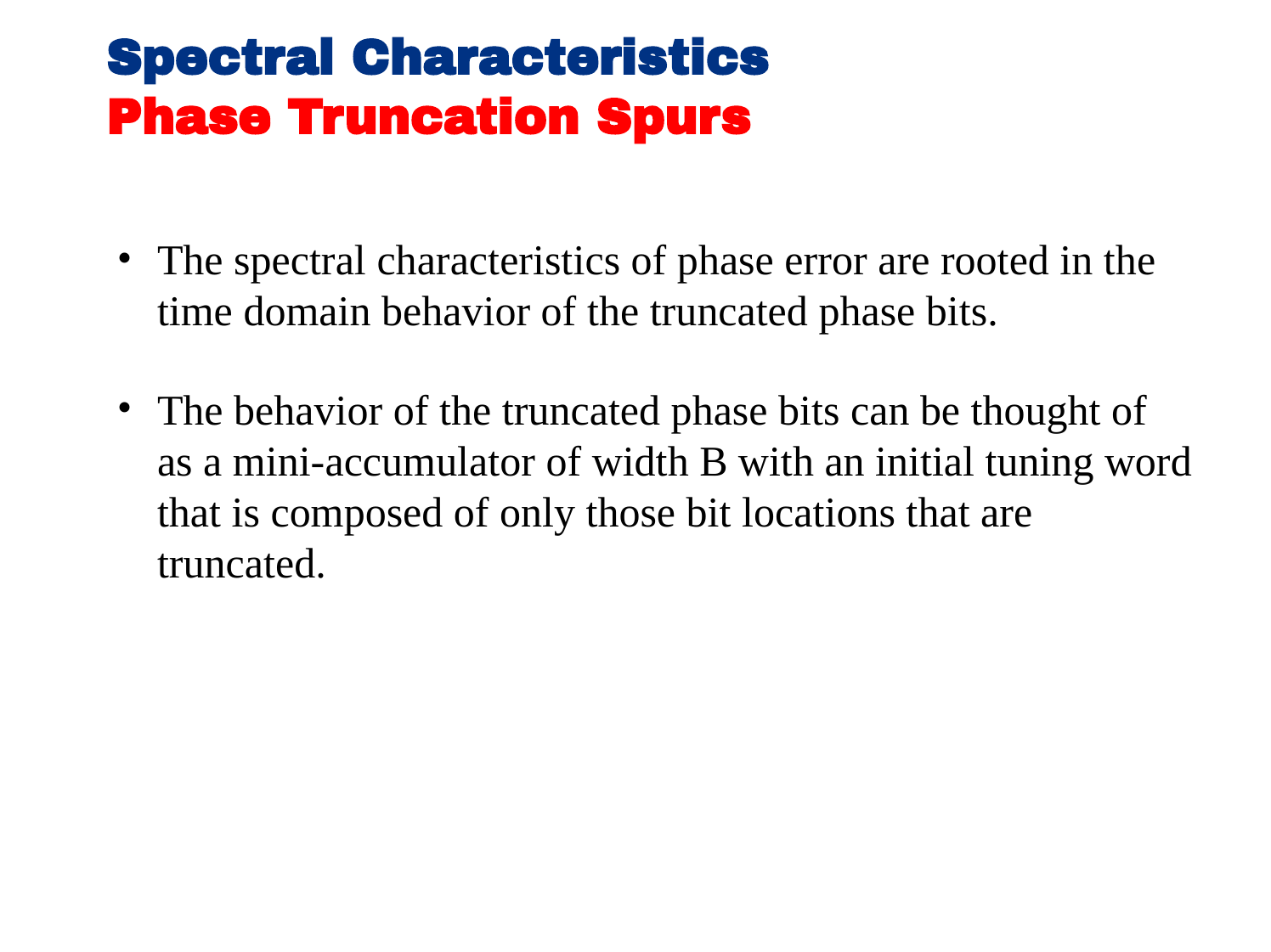

Spectral Characteristics Phase Truncation Spurs
The spectral characteristics of phase error are rooted in the time domain behavior of the truncated phase bits.

The behavior of the truncated phase bits can be thought of as a mini-accumulator of width B with an initial tuning word that is composed of only those bit locations that are truncated.